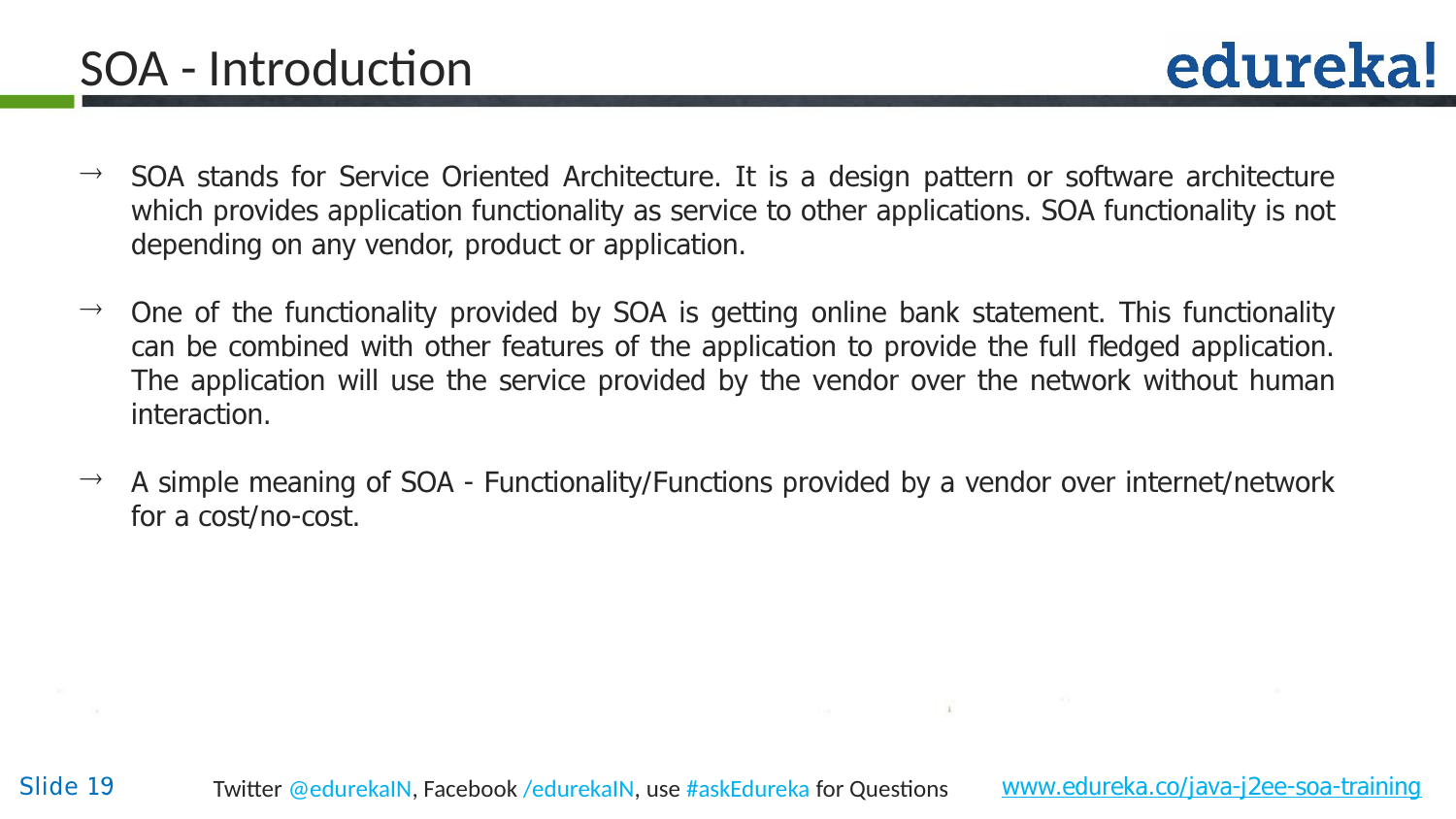

SOA - Introduction
SOA stands for Service Oriented Architecture. It is a design pattern or software architecture which provides application functionality as service to other applications. SOA functionality is not depending on any vendor, product or application.

One of the functionality provided by SOA is getting online bank statement. This functionality can be combined with other features of the application to provide the full fledged application. The application will use the service provided by the vendor over the network without human interaction.

A simple meaning of SOA - Functionality/Functions provided by a vendor over internet/network for a cost/no-cost.